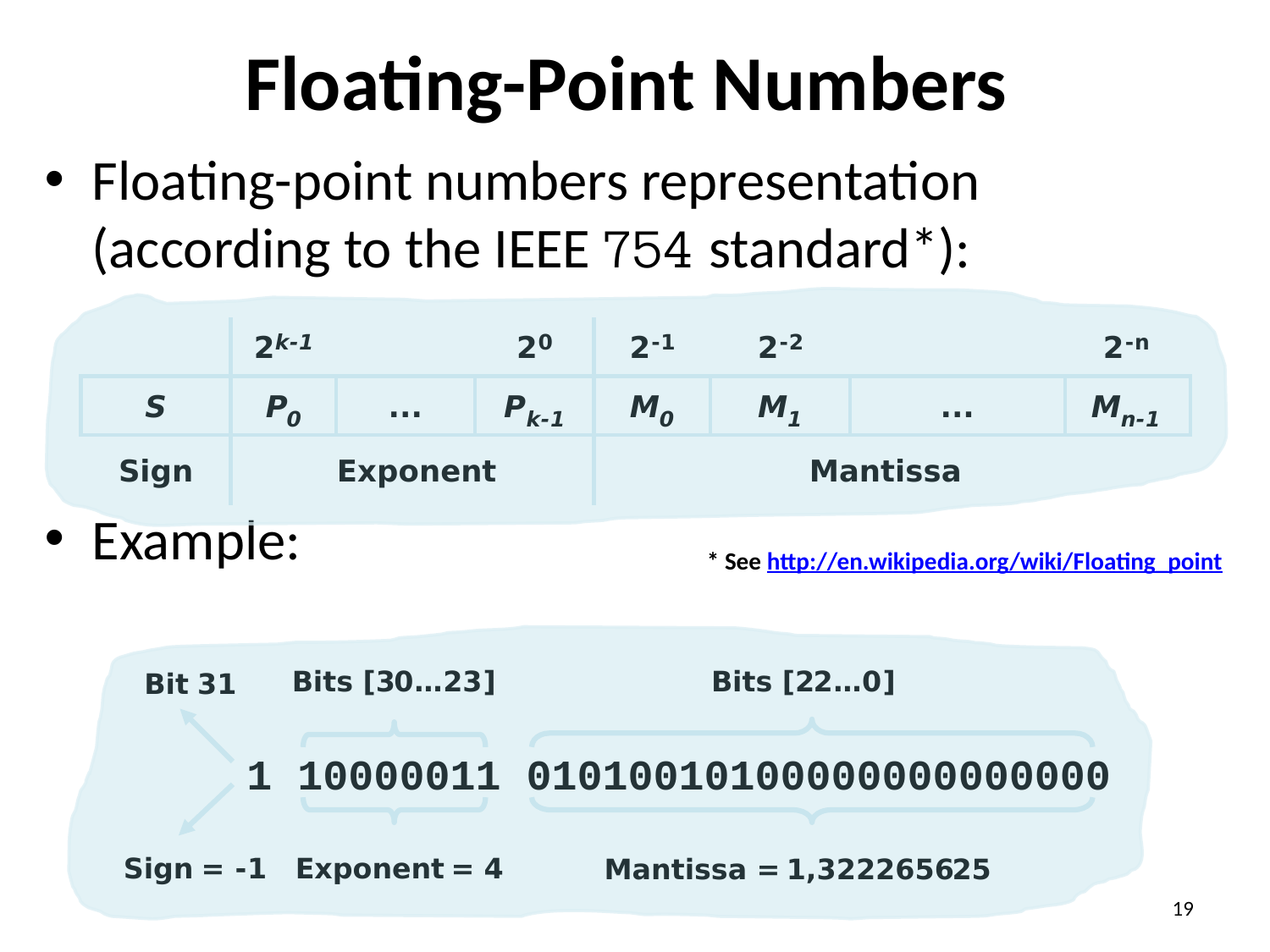

# Floating-Point Numbers
Floating-point numbers representation (according to the IEEE 754 standard*):

Example:

2
2
2
2
2
k
-
1
0
-
1
-
2
-
n

S
P
...
P
M
M
...
M
0
k
-
1
0
1
n
-
1

Sign
Exponent
Mantissa

* See http://en.wikipedia.org/wiki/Floating_point

Bits [3
0
…
23
]
Bits [2
2
…
0
]
Bit
31

1 10000011 01010010100000000000000

Sign
=
-
1
Exponent
= 4
Mantissa =
1,3222656
25
19